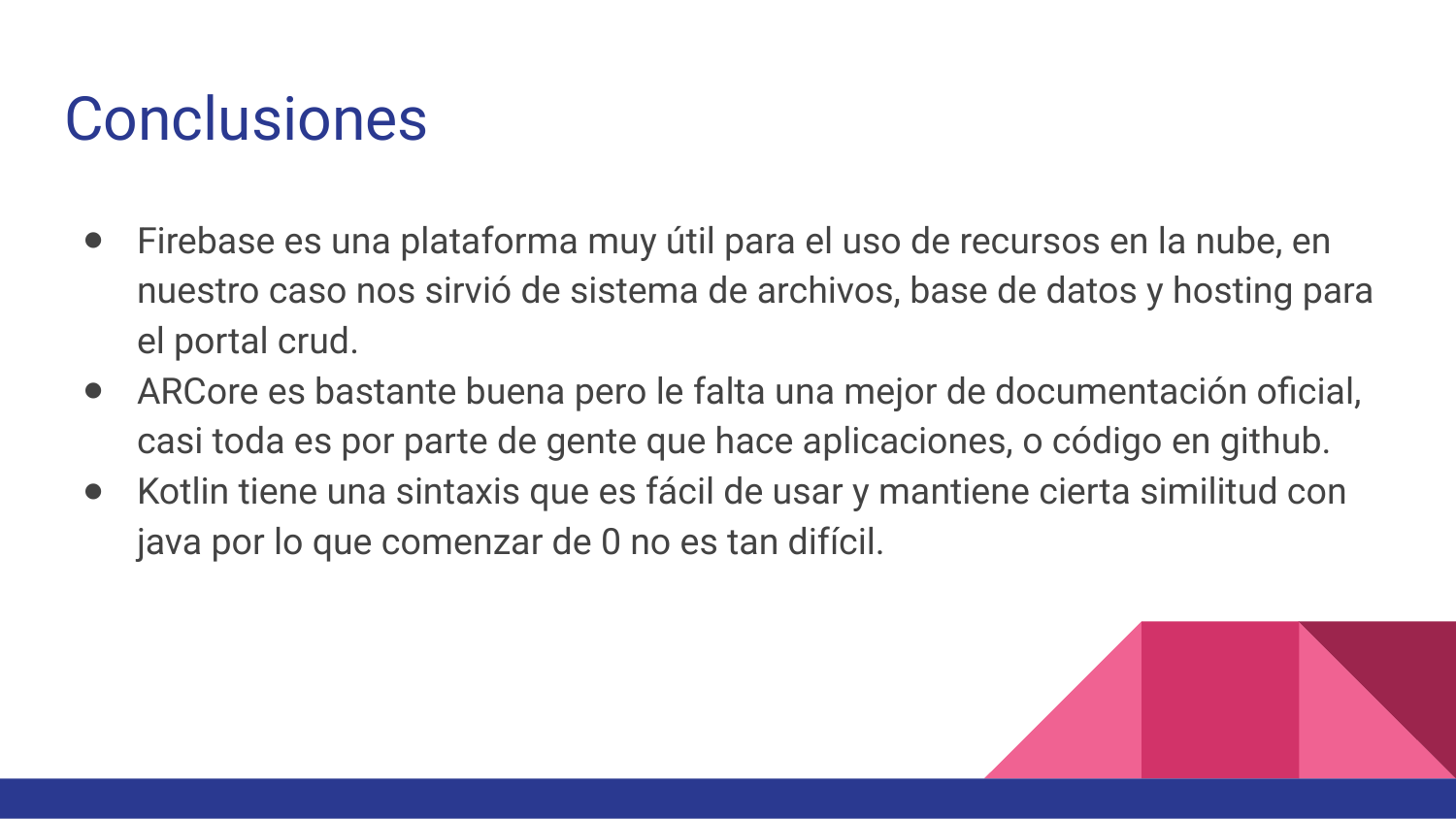

# Conclusiones
Firebase es una plataforma muy útil para el uso de recursos en la nube, en nuestro caso nos sirvió de sistema de archivos, base de datos y hosting para el portal crud.
ARCore es bastante buena pero le falta una mejor de documentación oficial, casi toda es por parte de gente que hace aplicaciones, o código en github.
Kotlin tiene una sintaxis que es fácil de usar y mantiene cierta similitud con java por lo que comenzar de 0 no es tan difícil.